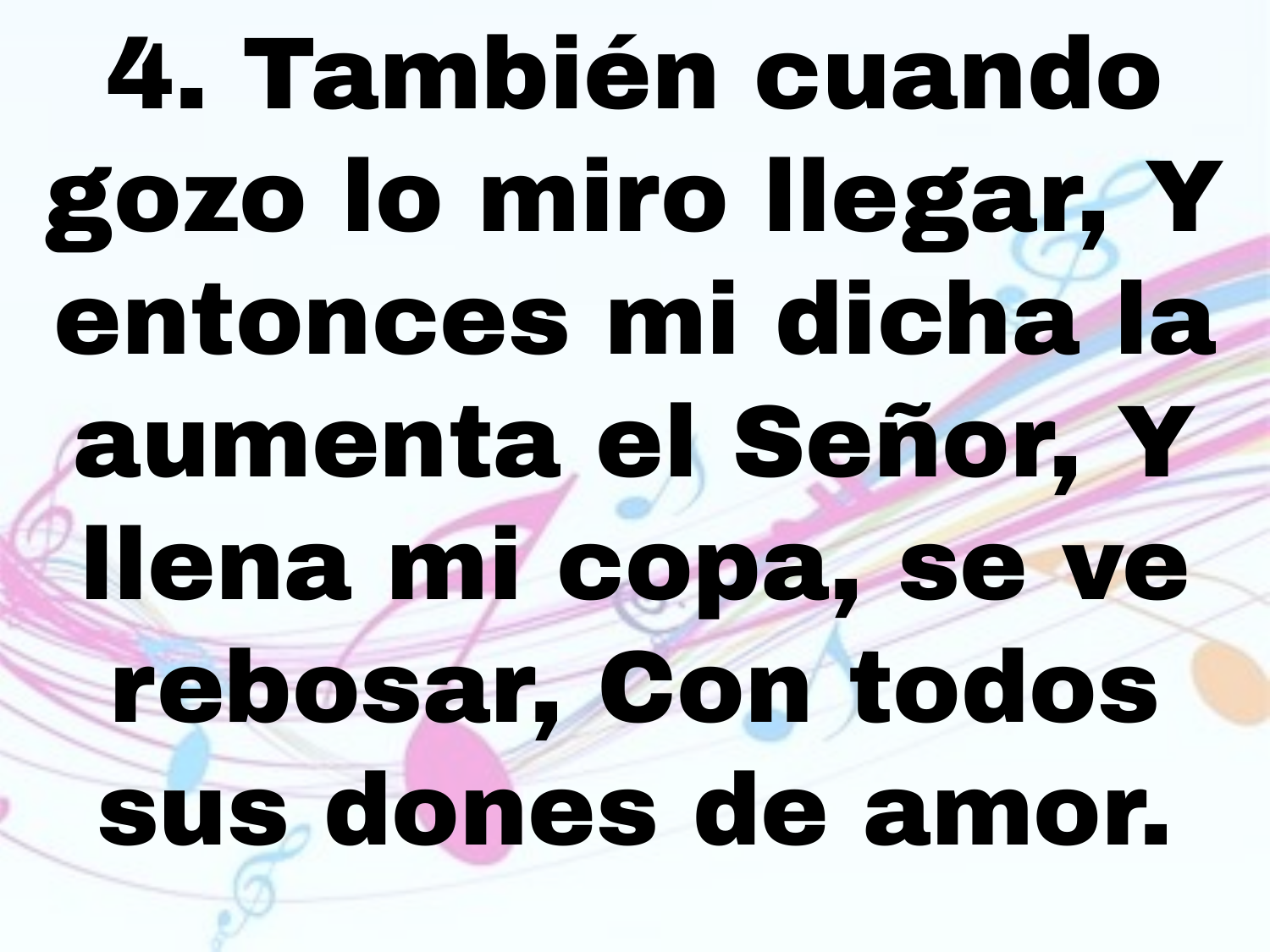

4. También cuando gozo lo miro llegar, Y entonces mi dicha la aumenta el Señor, Y llena mi copa, se ve rebosar, Con todos sus dones de amor.